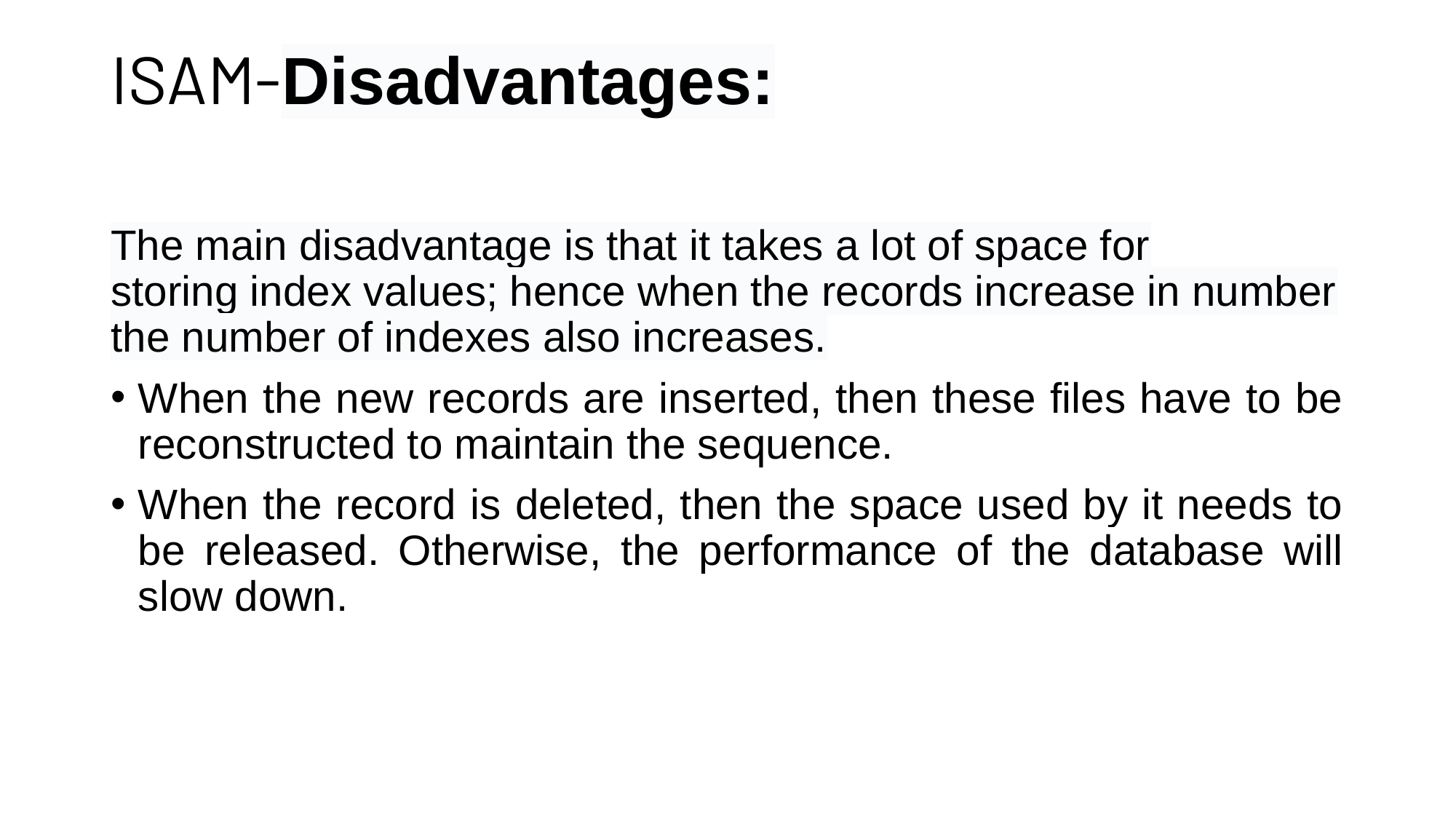

# ISAM-Disadvantages:
The main disadvantage is that it takes a lot of space for storing index values; hence when the records increase in number the number of indexes also increases.
When the new records are inserted, then these files have to be reconstructed to maintain the sequence.
When the record is deleted, then the space used by it needs to be released. Otherwise, the performance of the database will slow down.